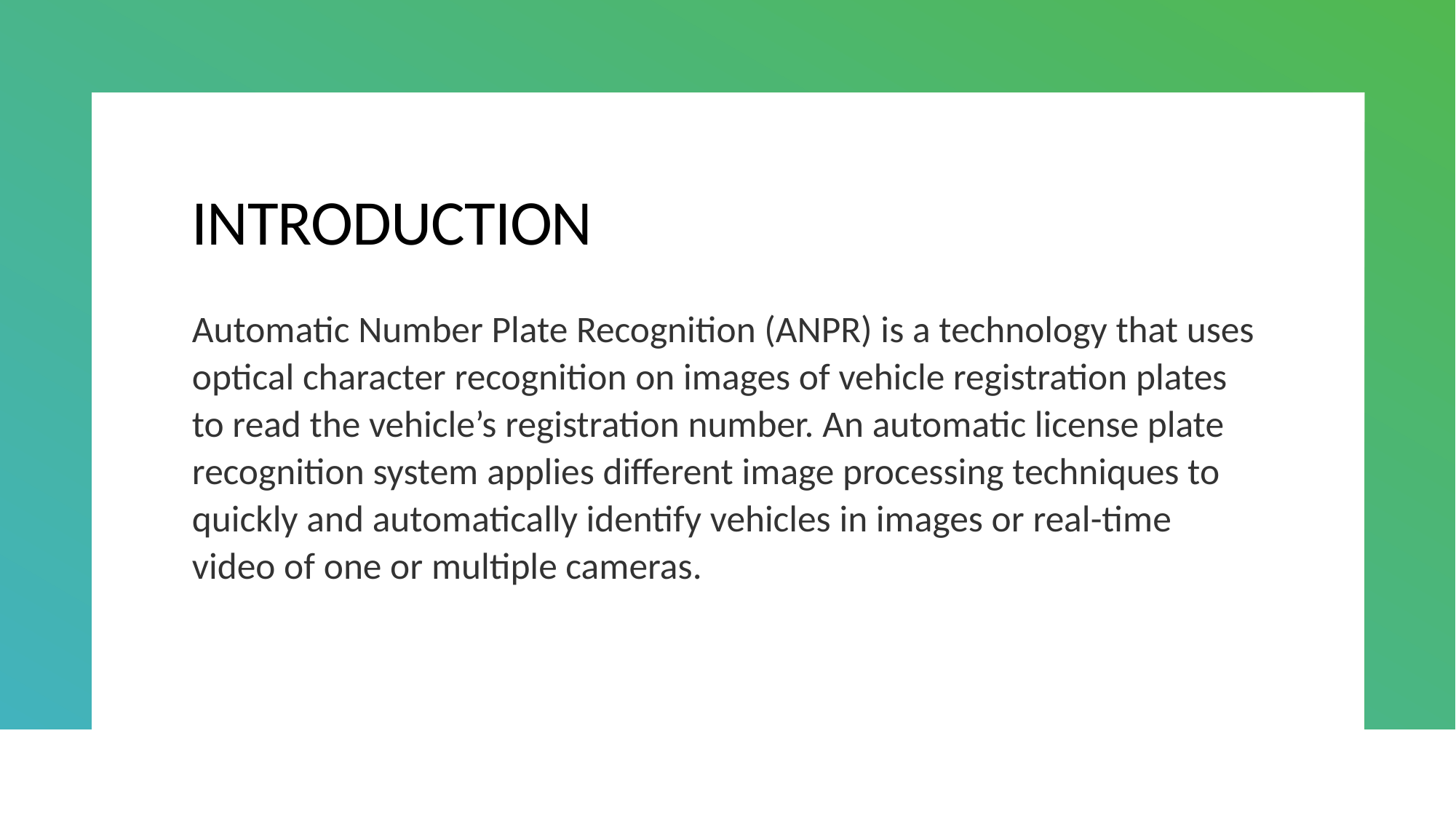

# INTRODUCTION
Automatic Number Plate Recognition (ANPR) is a technology that uses optical character recognition on images of vehicle registration plates to read the vehicle’s registration number. An automatic license plate recognition system applies different image processing techniques to quickly and automatically identify vehicles in images or real-time video of one or multiple cameras.